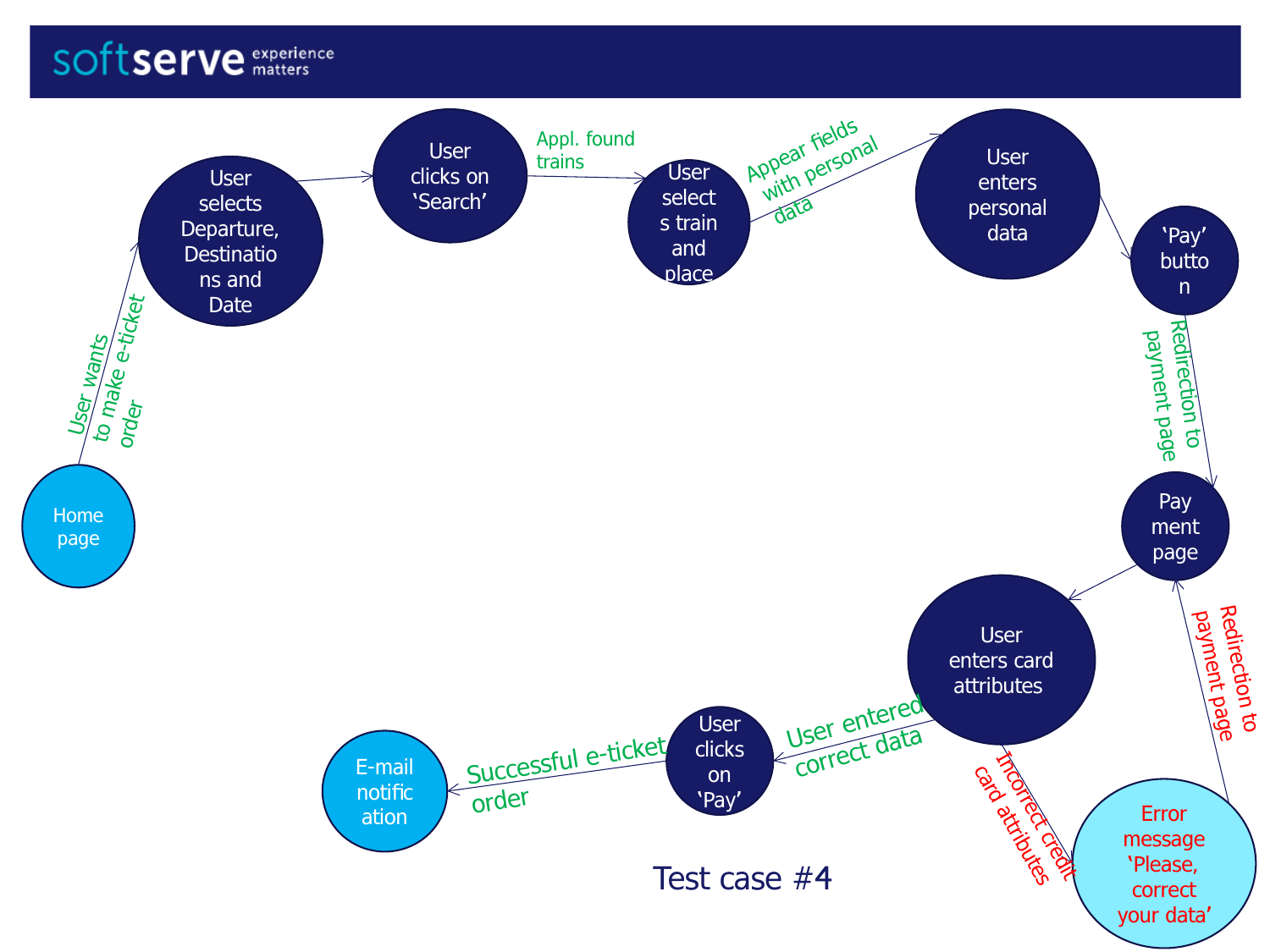

User clicks on ‘Search’
User enters personal data
Appl. found
trains
Appear fields
 with personal
 data
User selects Departure, Destinations and Date
User selects train and place
‘Pay’ button
User wants
to make e-ticket
order
Redirection to
 payment page
Home page
Payment page
User enters card attributes
Redirection to
payment page
User entered
correct data
User clicks on ‘Pay’
E-mail notification
Successful e-ticket
order
Error message ‘Please, correct your data’
Incorrect credit
card attributes
Test case #4